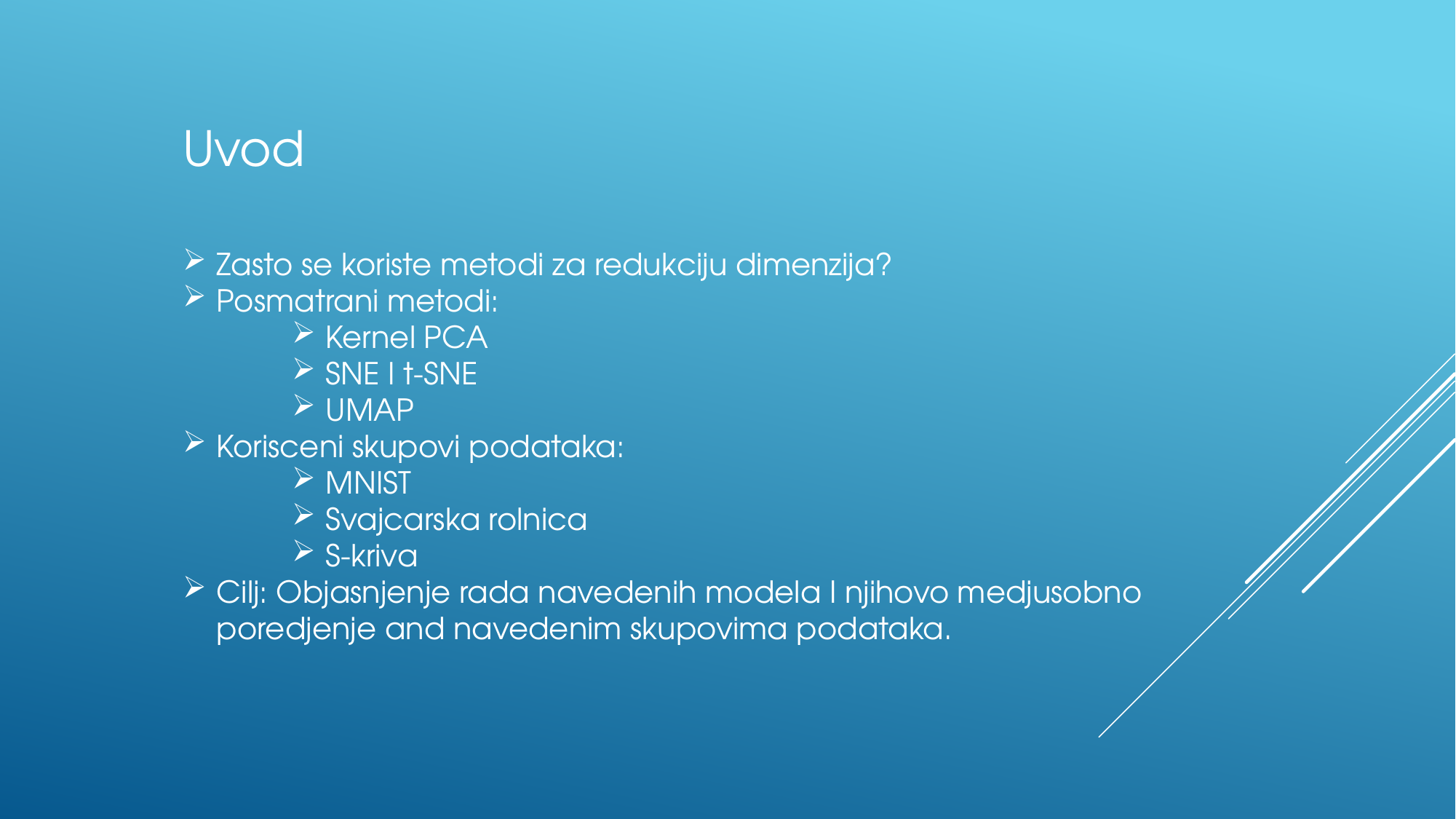

Uvod
Zasto se koriste metodi za redukciju dimenzija?
Posmatrani metodi:
Kernel PCA
SNE I t-SNE
UMAP
Korisceni skupovi podataka:
MNIST
Svajcarska rolnica
S-kriva
Cilj: Objasnjenje rada navedenih modela I njihovo medjusobno poredjenje and navedenim skupovima podataka.